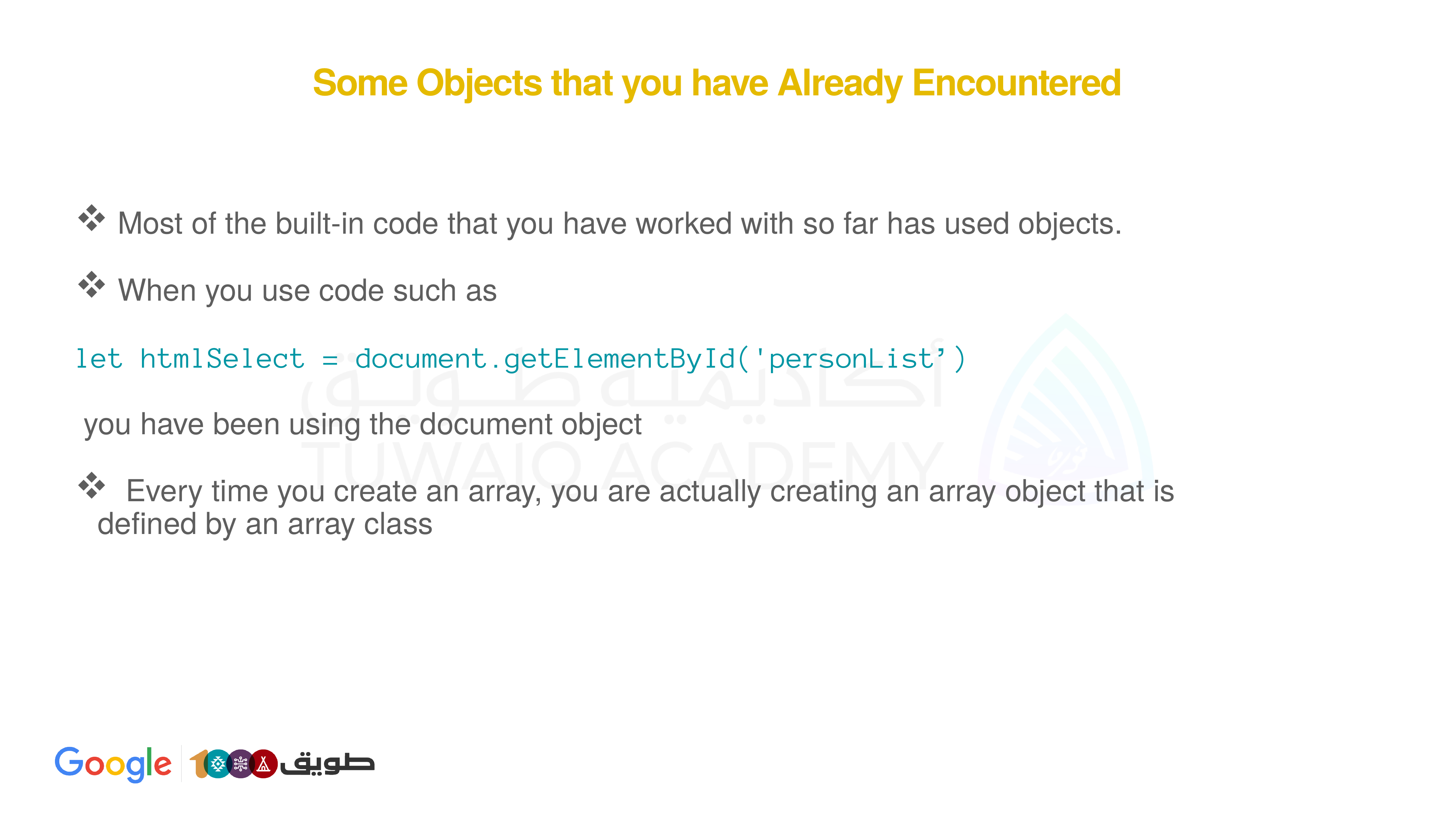

# Some Objects that you have Already Encountered
 Most of the built-in code that you have worked with so far has used objects.
 When you use code such as
let htmlSelect = document.getElementById('personList’)
 you have been using the document object
 Every time you create an array, you are actually creating an array object that is defined by an array class